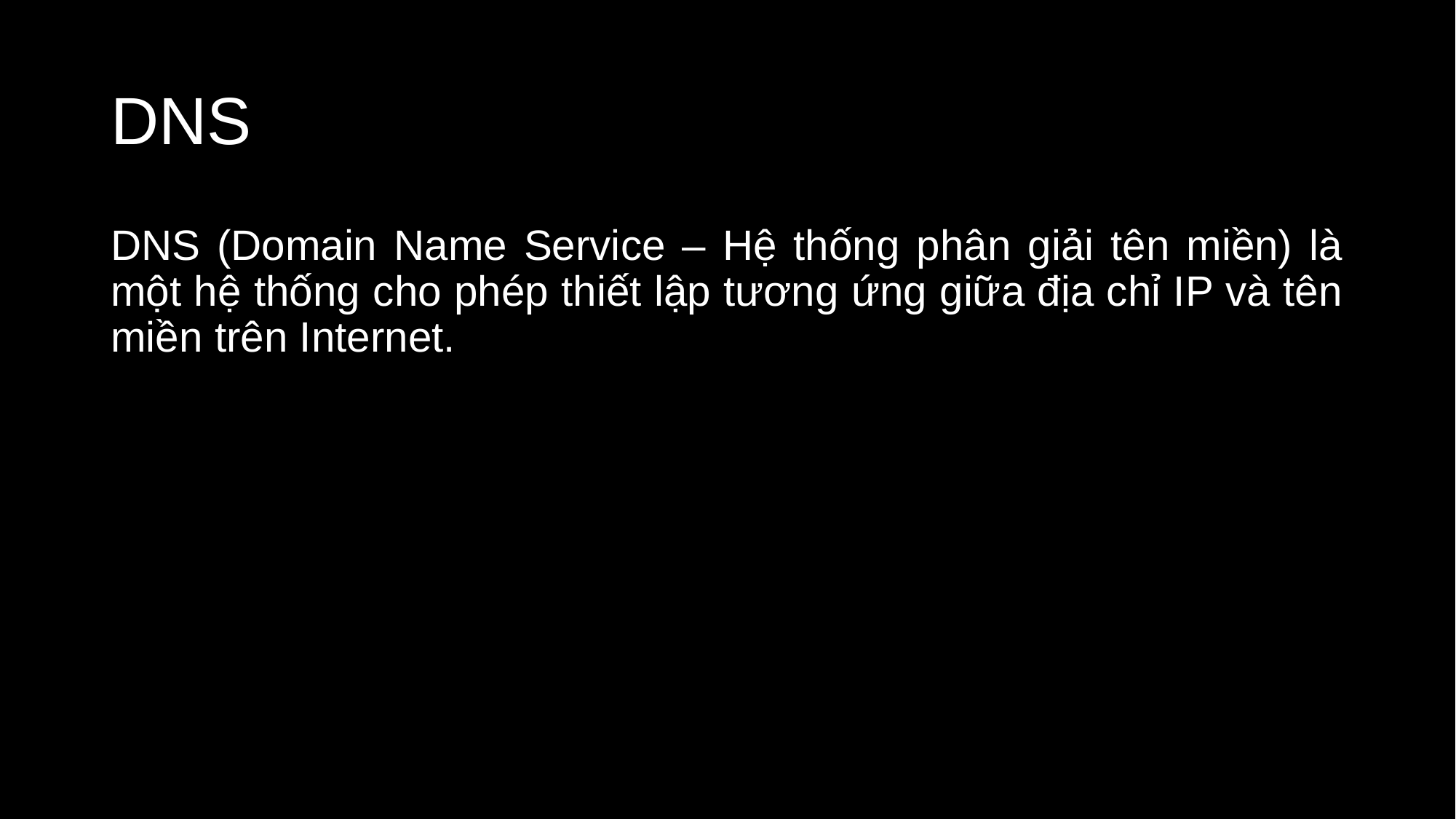

# DNS
DNS (Domain Name Service – Hệ thống phân giải tên miền) là một hệ thống cho phép thiết lập tương ứng giữa địa chỉ IP và tên miền trên Internet.